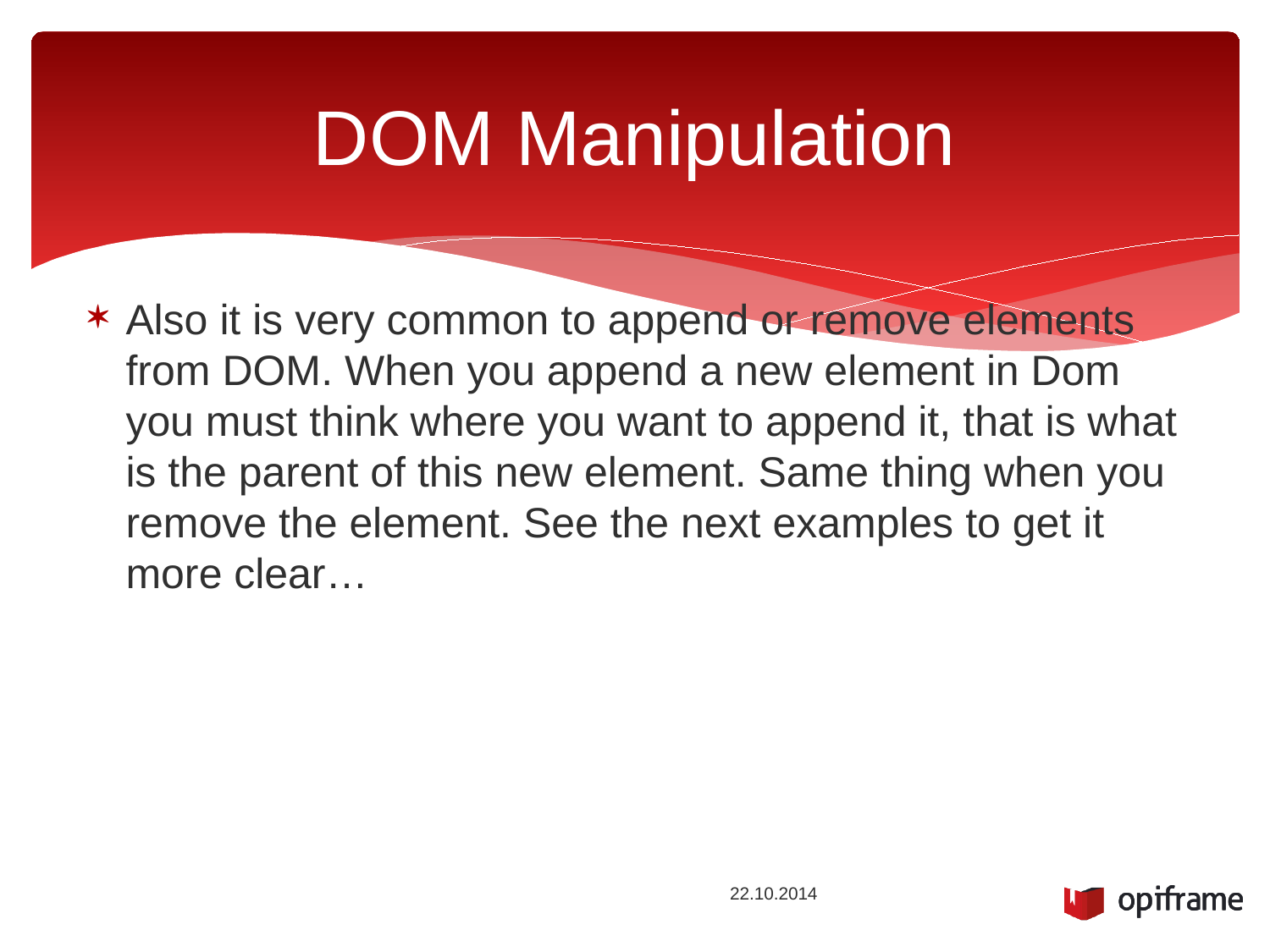

# DOM Manipulation
Also it is very common to append or remove elements from DOM. When you append a new element in Dom you must think where you want to append it, that is what is the parent of this new element. Same thing when you remove the element. See the next examples to get it more clear…

22.10.2014